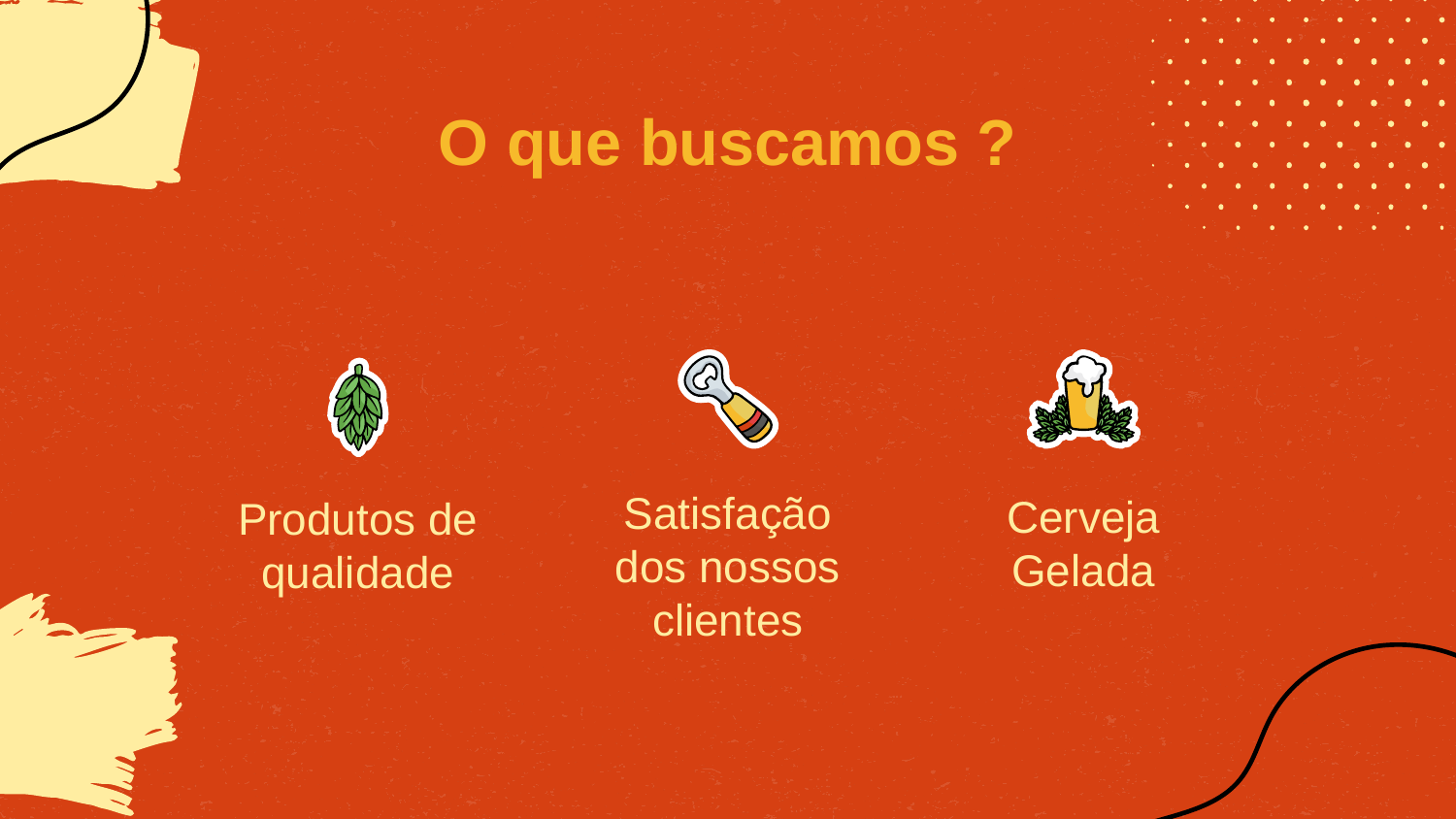

# O que buscamos ?

Cerveja Gelada
Produtos de qualidade
Satisfação dos nossos clientes